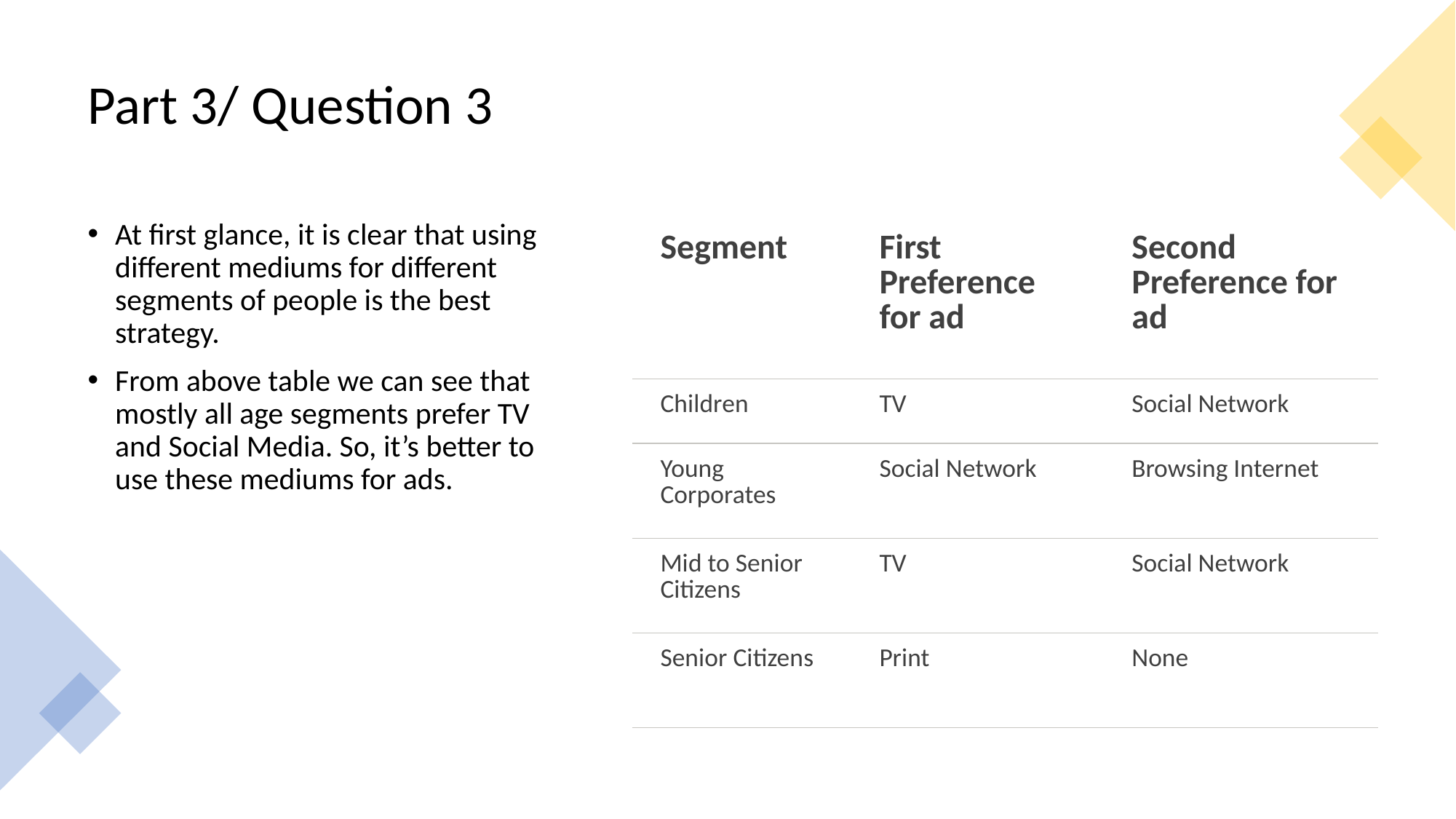

# Part 3/ Question 3
At first glance, it is clear that using different mediums for different segments of people is the best strategy.
From above table we can see that mostly all age segments prefer TV and Social Media. So, it’s better to use these mediums for ads.
| Segment | First Preference for ad | Second Preference for ad |
| --- | --- | --- |
| Children | TV | Social Network |
| Young Corporates | Social Network | Browsing Internet |
| Mid to Senior Citizens | TV | Social Network |
| Senior Citizens | Print | None |